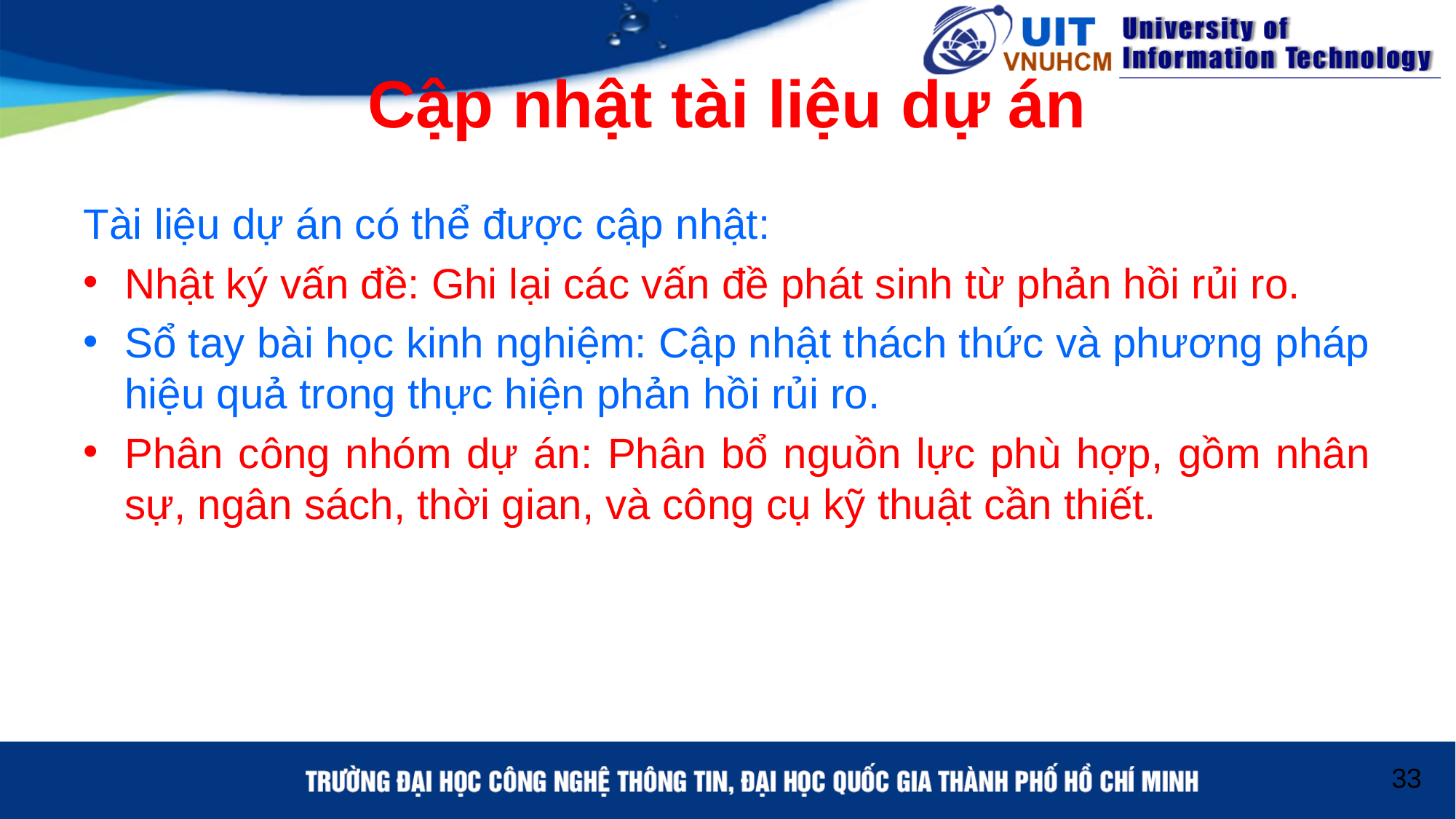

# Cập nhật tài liệu dự án
Tài liệu dự án có thể được cập nhật:
Nhật ký vấn đề: Ghi lại các vấn đề phát sinh từ phản hồi rủi ro.
Sổ tay bài học kinh nghiệm: Cập nhật thách thức và phương pháp hiệu quả trong thực hiện phản hồi rủi ro.
Phân công nhóm dự án: Phân bổ nguồn lực phù hợp, gồm nhân sự, ngân sách, thời gian, và công cụ kỹ thuật cần thiết.